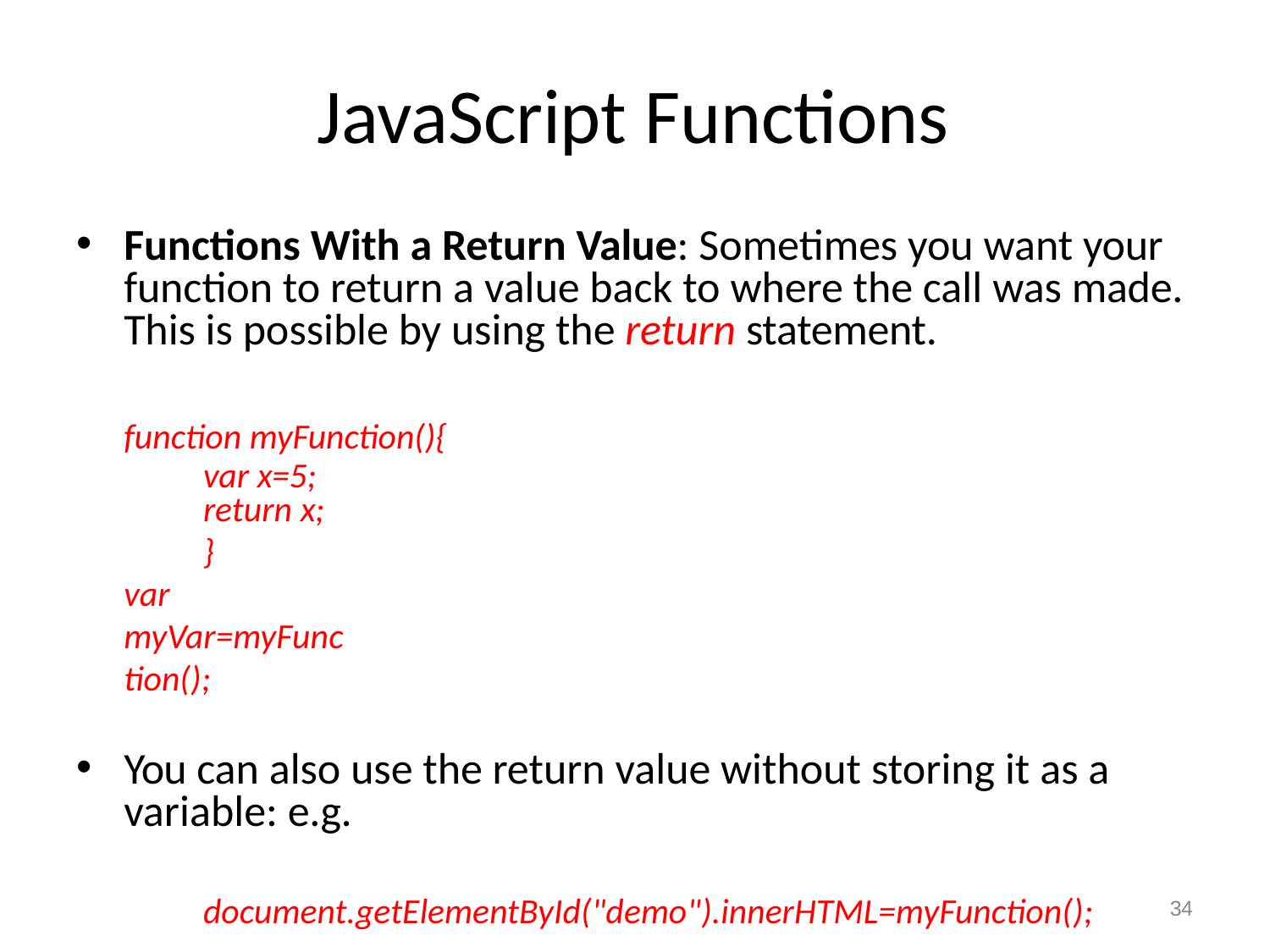

# JavaScript Functions
Functions With a Return Value: Sometimes you want your function to return a value back to where the call was made. This is possible by using the return statement.

function myFunction(){
var x=5; return x;
}
var myVar=myFunction();

You can also use the return value without storing it as a variable: e.g.

document.getElementById("demo").innerHTML=myFunction();
34